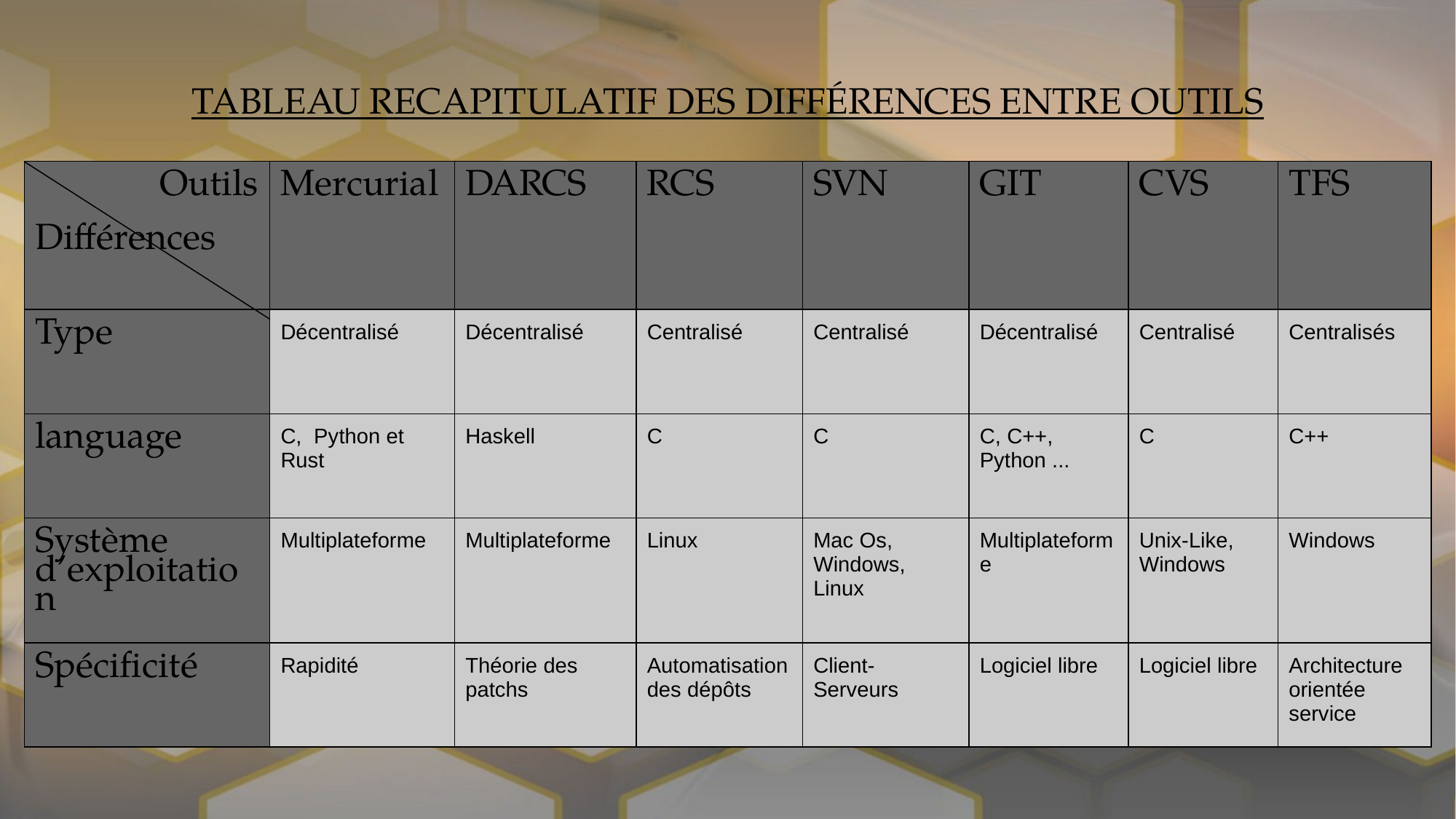

TABLEAU RECAPITULATIF DES DIFFÉRENCES ENTRE OUTILS
| Outils Différences | Mercurial | DARCS | RCS | SVN | GIT | CVS | TFS |
| --- | --- | --- | --- | --- | --- | --- | --- |
| Type | Décentralisé | Décentralisé | Centralisé | Centralisé | Décentralisé | Centralisé | Centralisés |
| language | C, Python et Rust | Haskell | C | C | C, C++, Python ... | C | C++ |
| Système d’exploitation | Multiplateforme | Multiplateforme | Linux | Mac Os, Windows, Linux | Multiplateforme | Unix-Like, Windows | Windows |
| Spécificité | Rapidité | Théorie des patchs | Automatisation des dépôts | Client-Serveurs | Logiciel libre | Logiciel libre | Architecture orientée service |